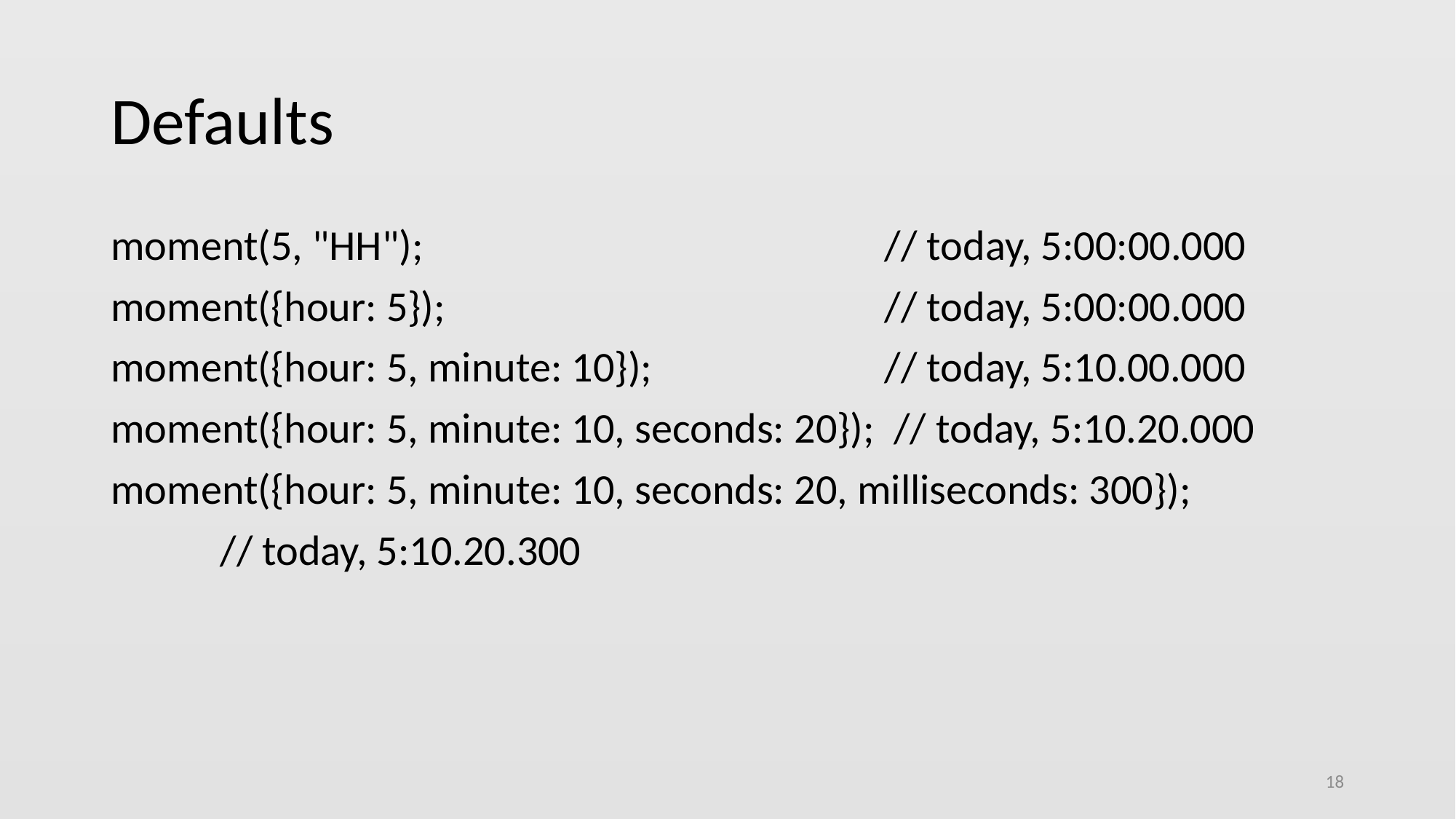

# Defaults
moment(5, "HH"); 					 // today, 5:00:00.000
moment({hour: 5});  				 // today, 5:00:00.000
moment({hour: 5, minute: 10});  		 // today, 5:10.00.000
moment({hour: 5, minute: 10, seconds: 20});  // today, 5:10.20.000
moment({hour: 5, minute: 10, seconds: 20, milliseconds: 300});
	// today, 5:10.20.300
18